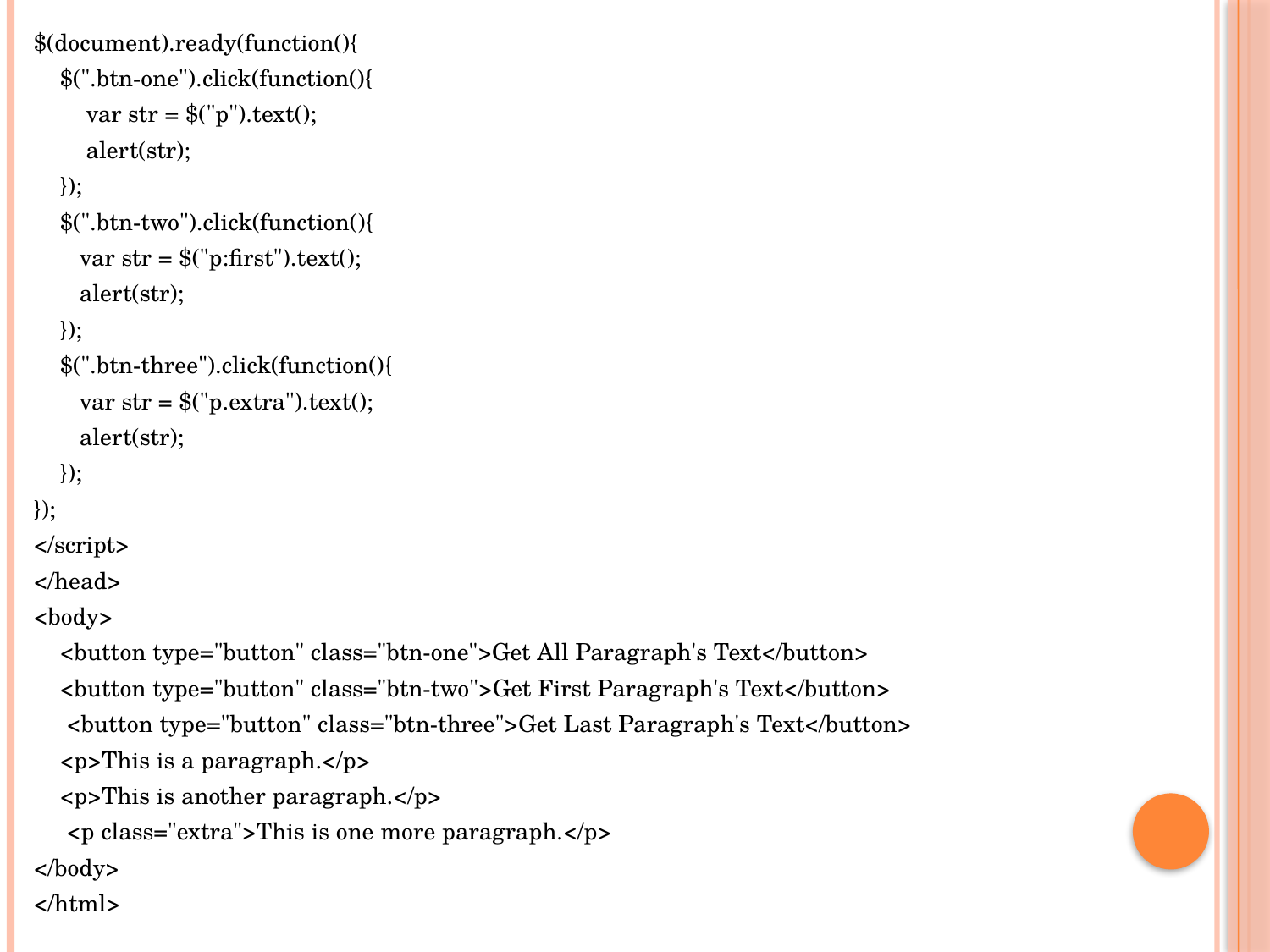

$(document).ready(function(){
    $(".btn-one").click(function(){
        var str = $("p").text();
        alert(str);
    });
    $(".btn-two").click(function(){
       var str = $("p:first").text();
       alert(str);
    });
    $(".btn-three").click(function(){
       var str = $("p.extra").text();
       alert(str);
    });
});
</script>
</head>
<body>
    <button type="button" class="btn-one">Get All Paragraph's Text</button>
    <button type="button" class="btn-two">Get First Paragraph's Text</button>
	<button type="button" class="btn-three">Get Last Paragraph's Text</button>
    <p>This is a paragraph.</p>
    <p>This is another paragraph.</p>
	<p class="extra">This is one more paragraph.</p>
</body>
</html>